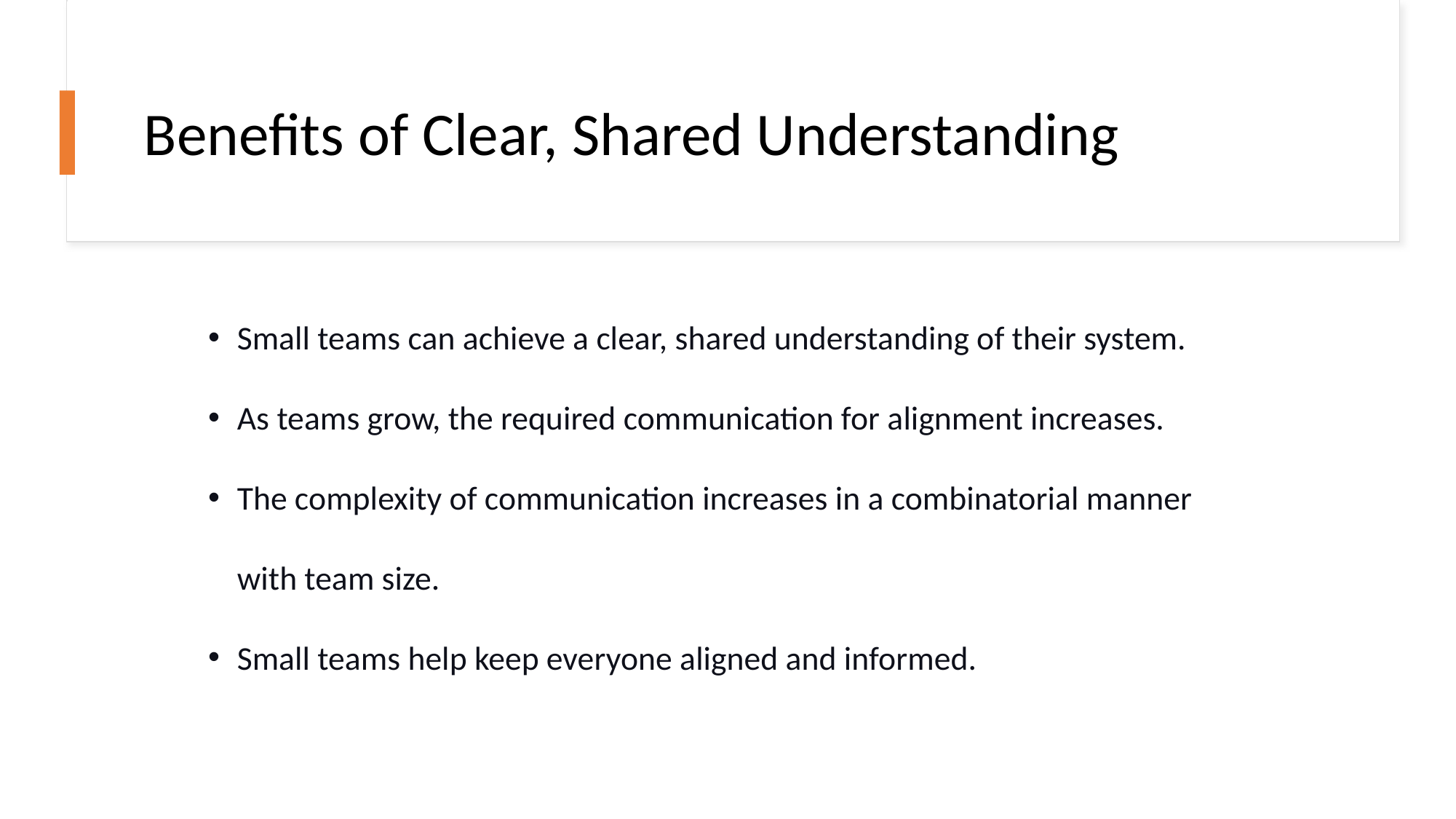

# Benefits of Clear, Shared Understanding

Small teams can achieve a clear, shared understanding of their system.
As teams grow, the required communication for alignment increases.
The complexity of communication increases in a combinatorial manner with team size.
Small teams help keep everyone aligned and informed.